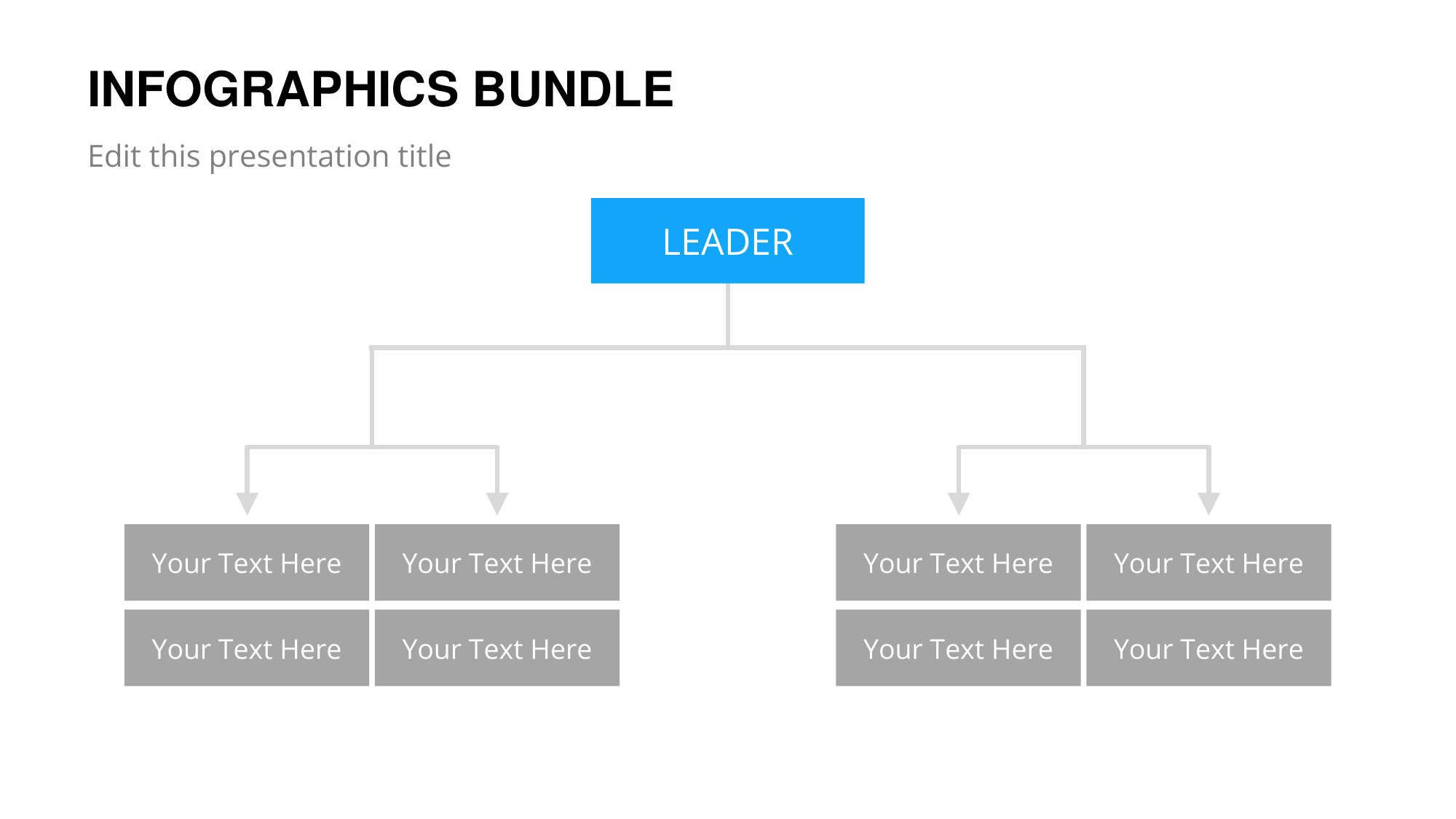

# INFOGRAPHICS BUNDLE
Edit this presentation title
LEADER
Your Text Here
Your Text Here
Your Text Here
Your Text Here
Your Text Here
Your Text Here
Your Text Here
Your Text Here